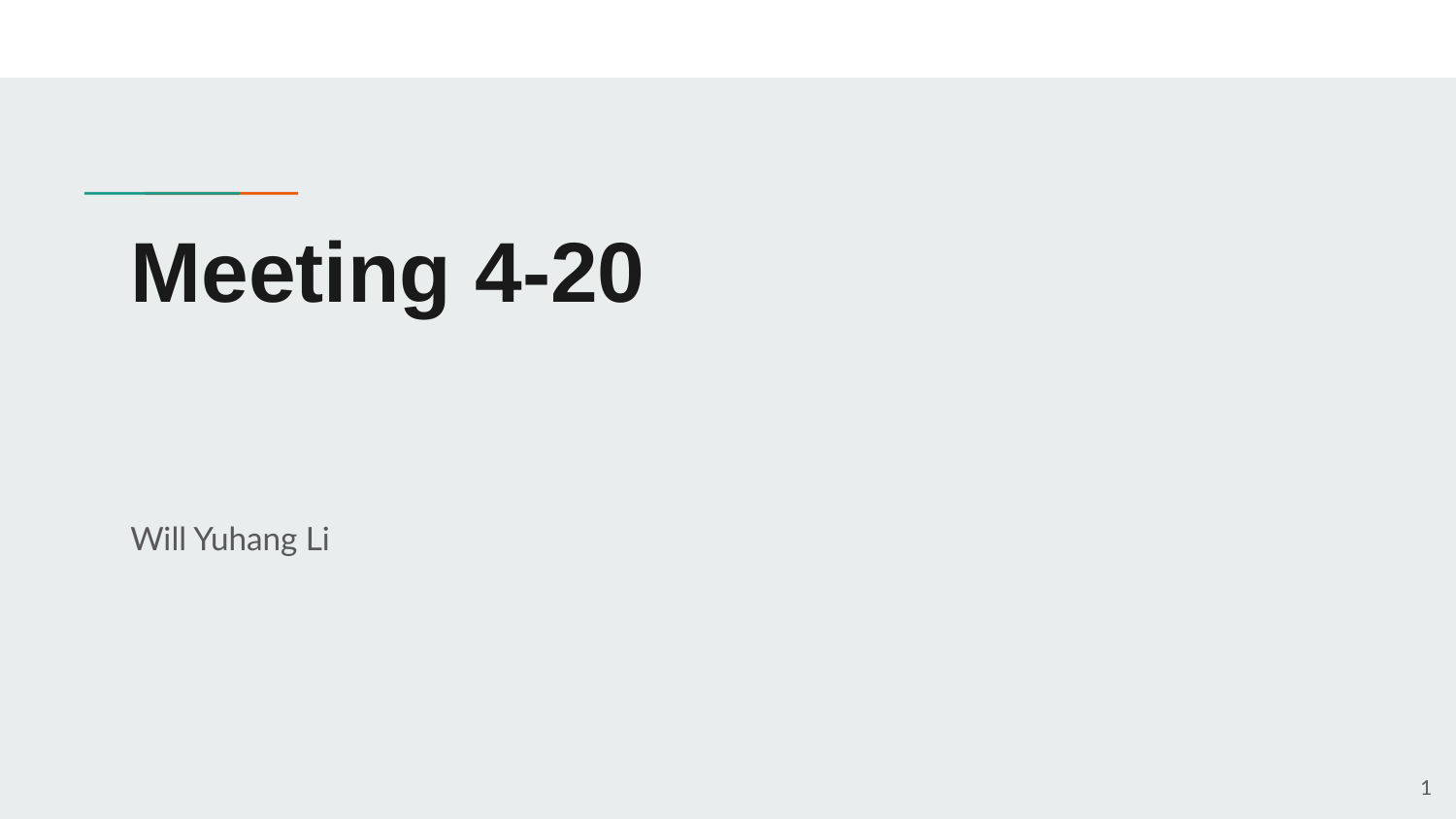

# Meeting 4-20
Will Yuhang Li
1